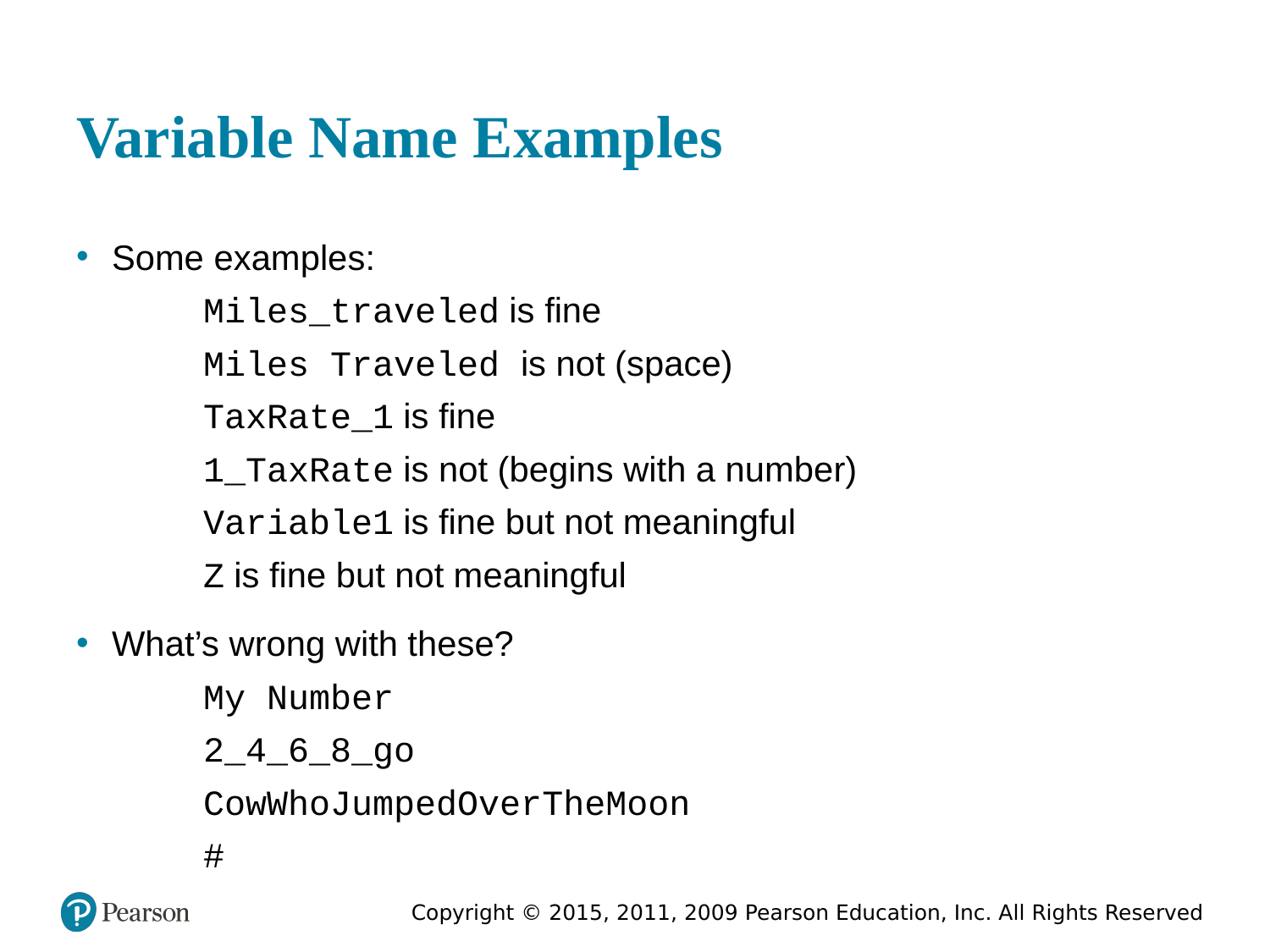

# Variable Name Examples
Some examples:
Miles_traveled is fine
Miles Traveled is not (space)
TaxRate_1 is fine
1_TaxRate is not (begins with a number)
Variable1 is fine but not meaningful
Z is fine but not meaningful
What’s wrong with these?
My Number
2_4_6_8_go
CowWhoJumpedOverTheMoon
#